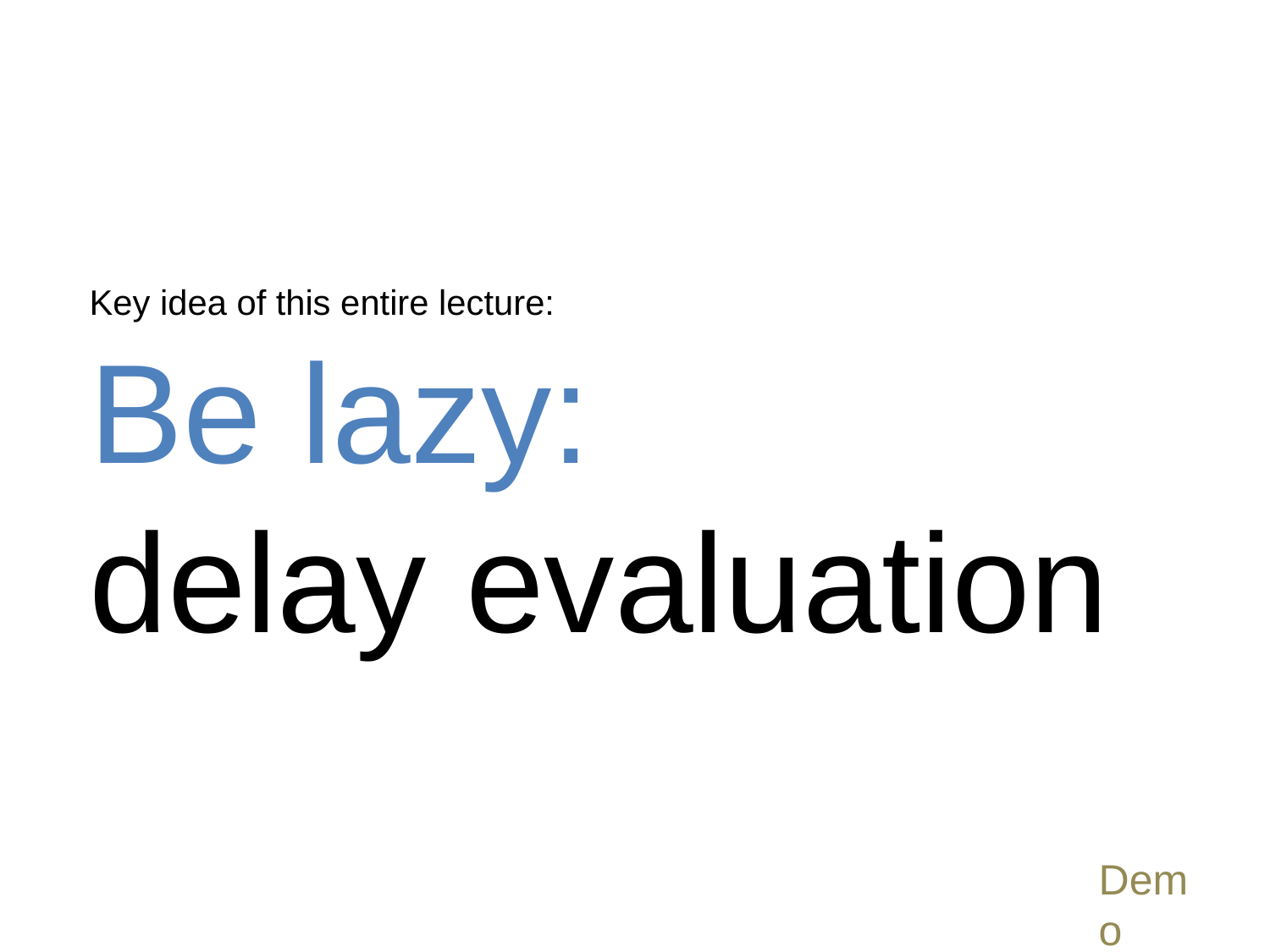

Key idea of this entire lecture:
Be lazy:
delay evaluation
Demo